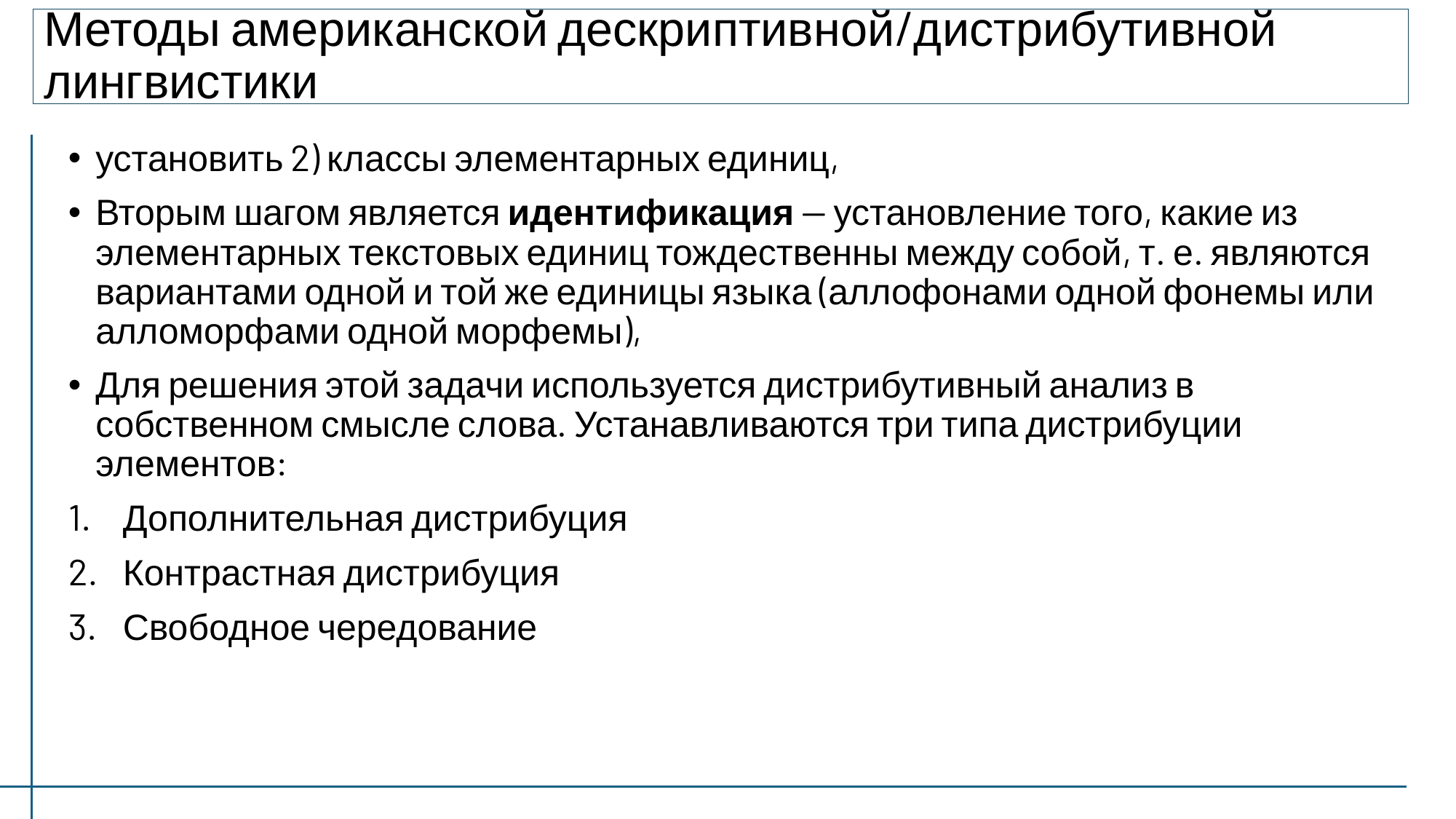

# Методы американской дескриптивной/дистрибутивной лингвистики
установить 2) классы элементарных единиц,
Вторым шагом является идентификация — установление того, какие из элементарных текстовых единиц тождественны между собой, т. е. являются вариантами одной и той же единицы языка (аллофонами одной фонемы или алломорфами одной морфемы),
Для решения этой задачи используется дистрибутивный анализ в собственном смысле слова. Устанавливаются три типа дистрибуции элементов:
Дополнительная дистрибуция
Контрастная дистрибуция
Свободное чередование